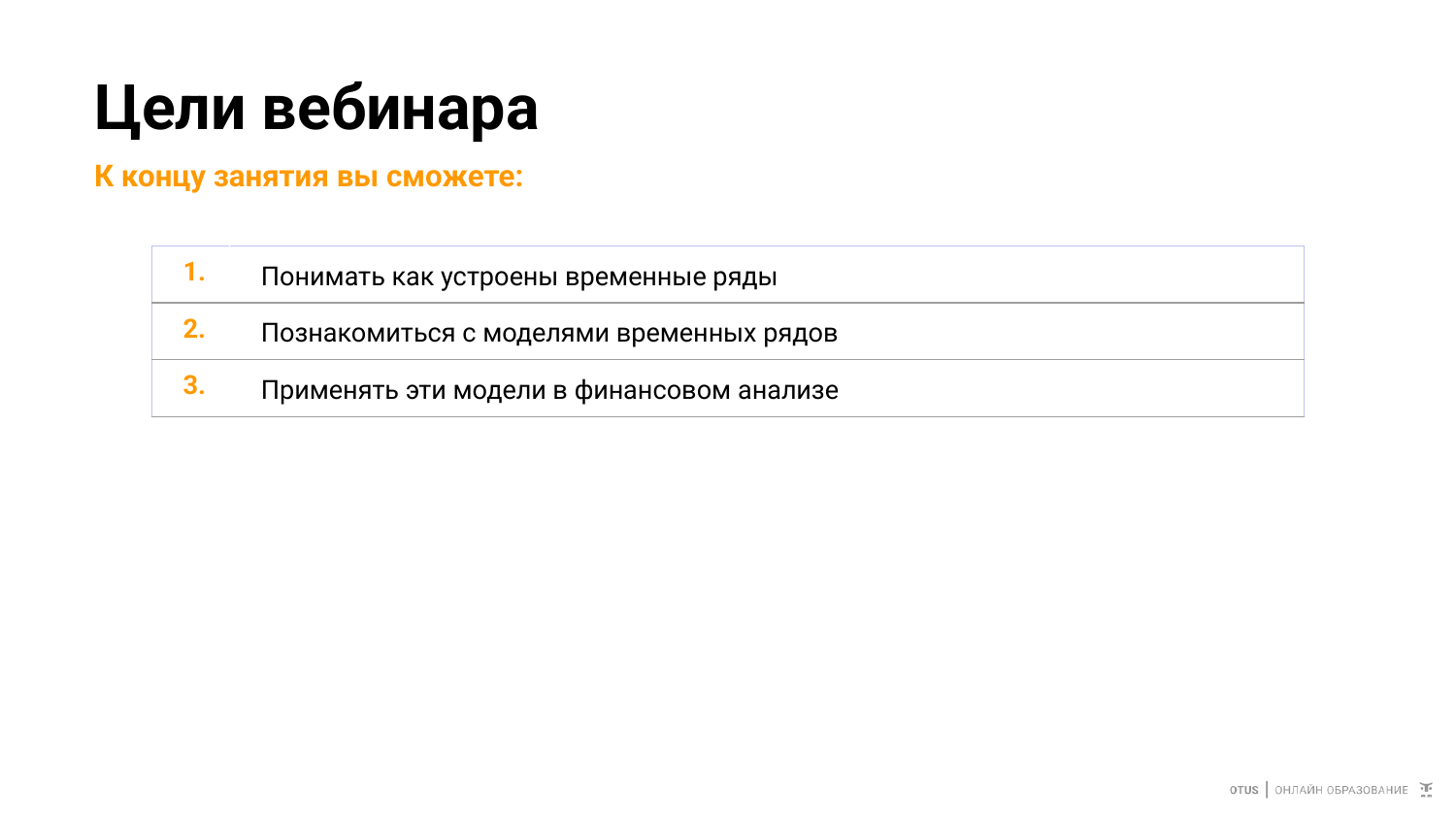

# Цели вебинара
К концу занятия вы сможете:
| 1. | Понимать как устроены временные ряды |
| --- | --- |
| 2. | Познакомиться с моделями временных рядов |
| 3. | Применять эти модели в финансовом анализе |